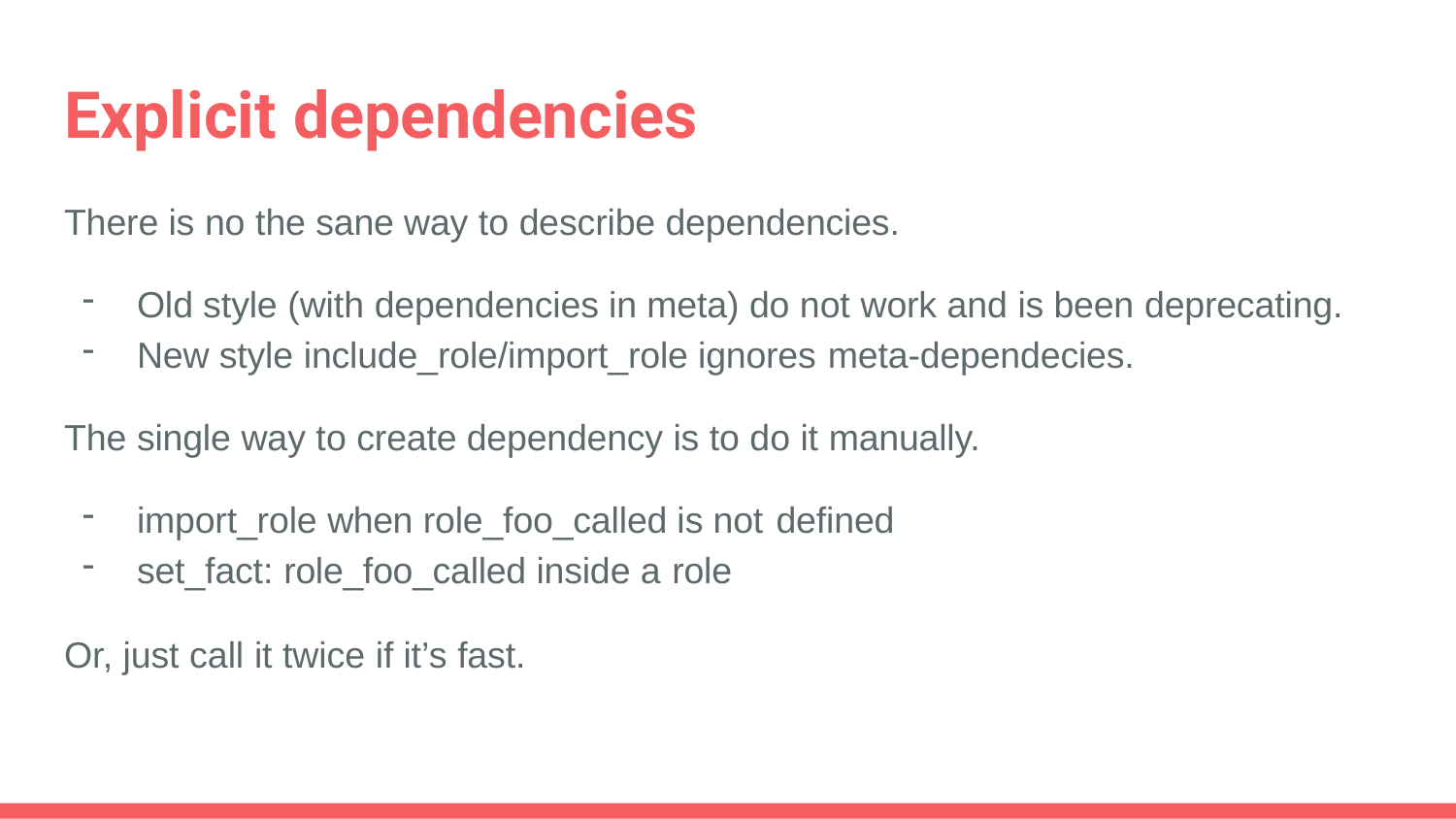

# Explicit dependencies
There is no the sane way to describe dependencies.

Old style (with dependencies in meta) do not work and is been deprecating.
New style include_role/import_role ignores meta-dependecies.

The single way to create dependency is to do it manually.

import_role when role_foo_called is not defined
set_fact: role_foo_called inside a role

Or, just call it twice if it’s fast.